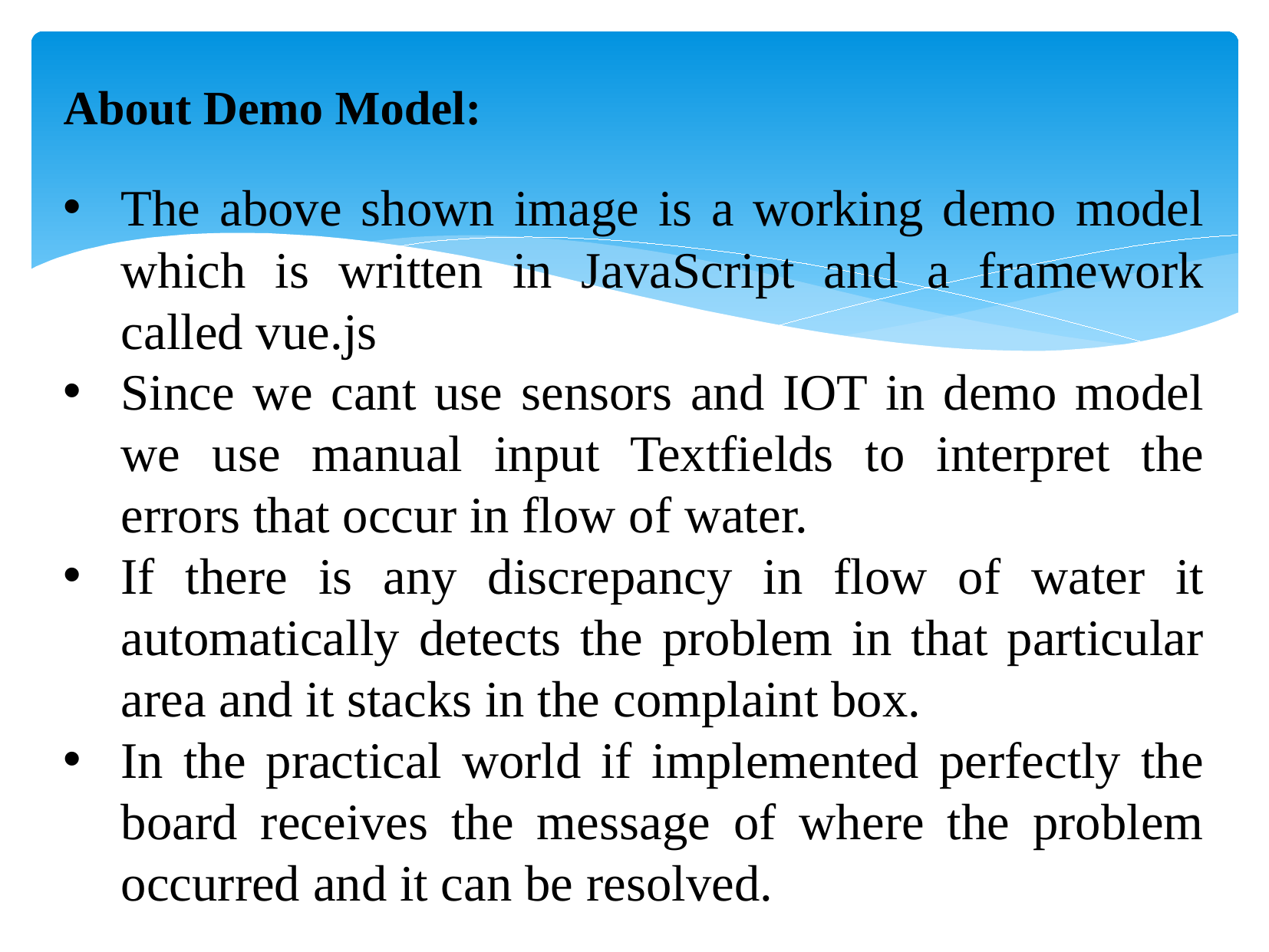

About Demo Model:
The above shown image is a working demo model which is written in JavaScript and a framework called vue.js
Since we cant use sensors and IOT in demo model we use manual input Textfields to interpret the errors that occur in flow of water.
If there is any discrepancy in flow of water it automatically detects the problem in that particular area and it stacks in the complaint box.
In the practical world if implemented perfectly the board receives the message of where the problem occurred and it can be resolved.